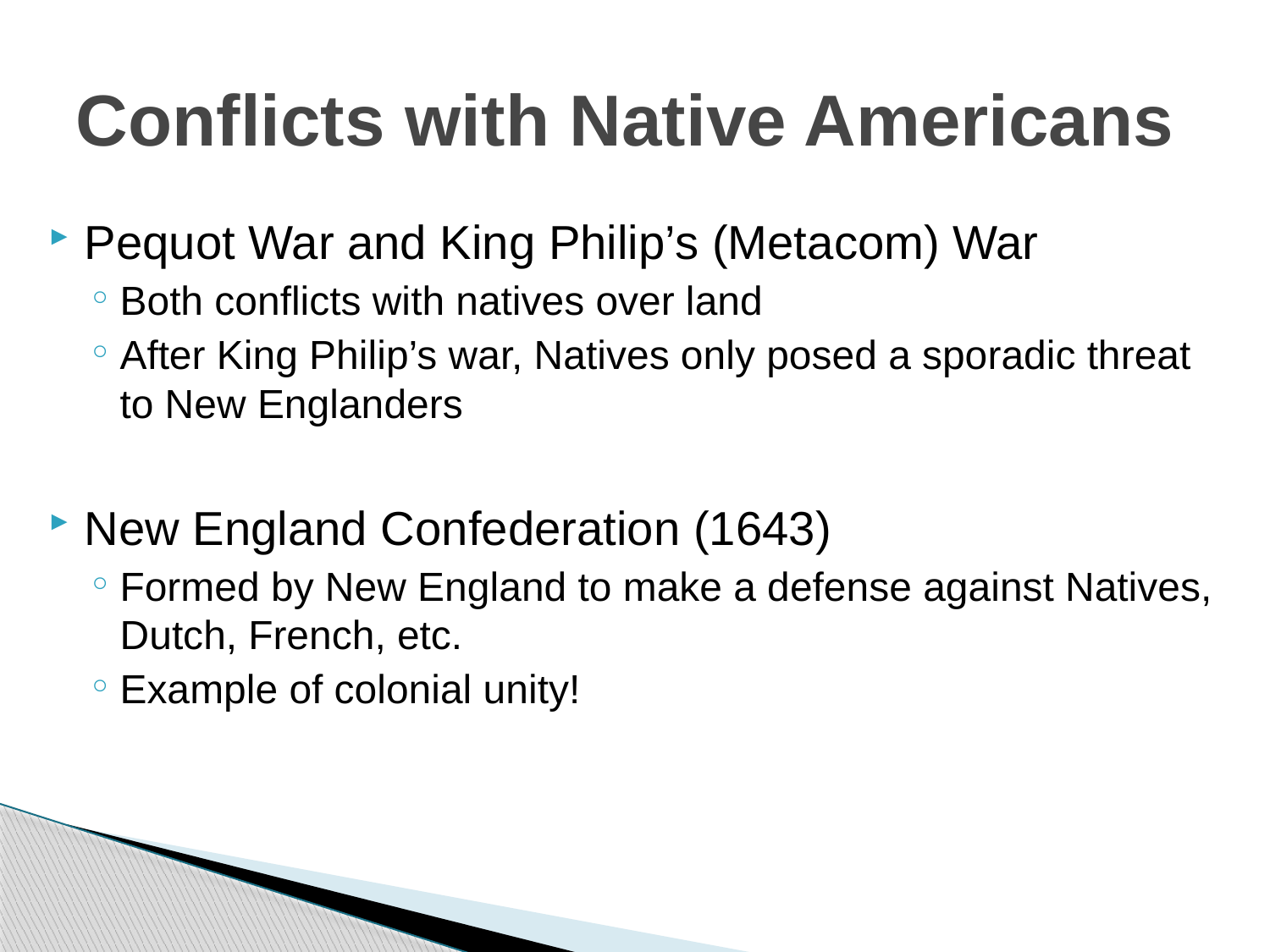

# Conflicts with Native Americans
Pequot War and King Philip’s (Metacom) War
Both conflicts with natives over land
After King Philip’s war, Natives only posed a sporadic threat to New Englanders

New England Confederation (1643)
Formed by New England to make a defense against Natives, Dutch, French, etc.
Example of colonial unity!